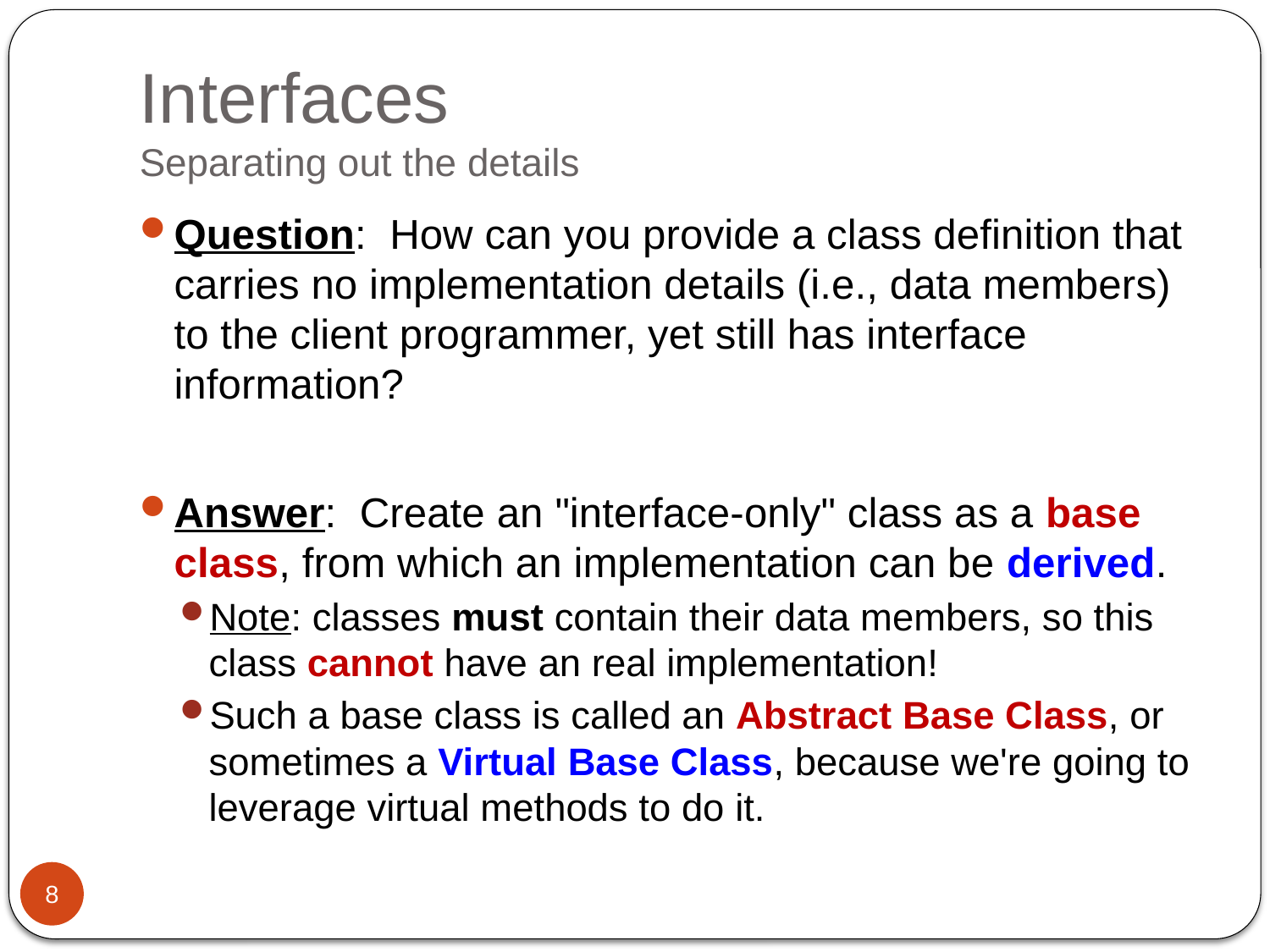

# Interfaces Separating out the details
Question:  How can you provide a class definition that carries no implementation details (i.e., data members) to the client programmer, yet still has interface information?

Answer:  Create an "interface-only" class as a base class, from which an implementation can be derived.
Note: classes must contain their data members, so this class cannot have an real implementation!
Such a base class is called an Abstract Base Class, or sometimes a Virtual Base Class, because we're going to leverage virtual methods to do it.

8